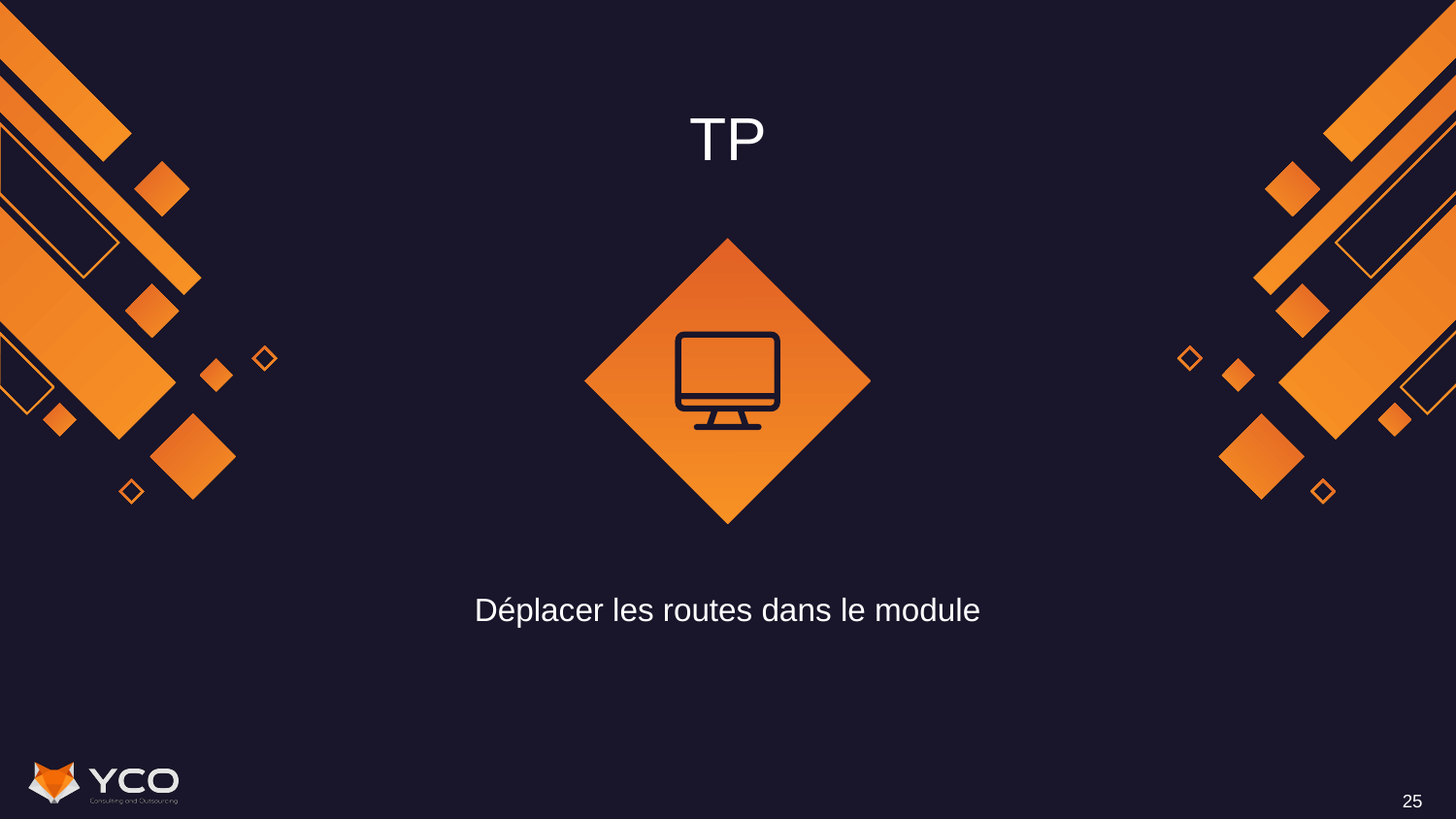

# TP

Déplacer les routes dans le module